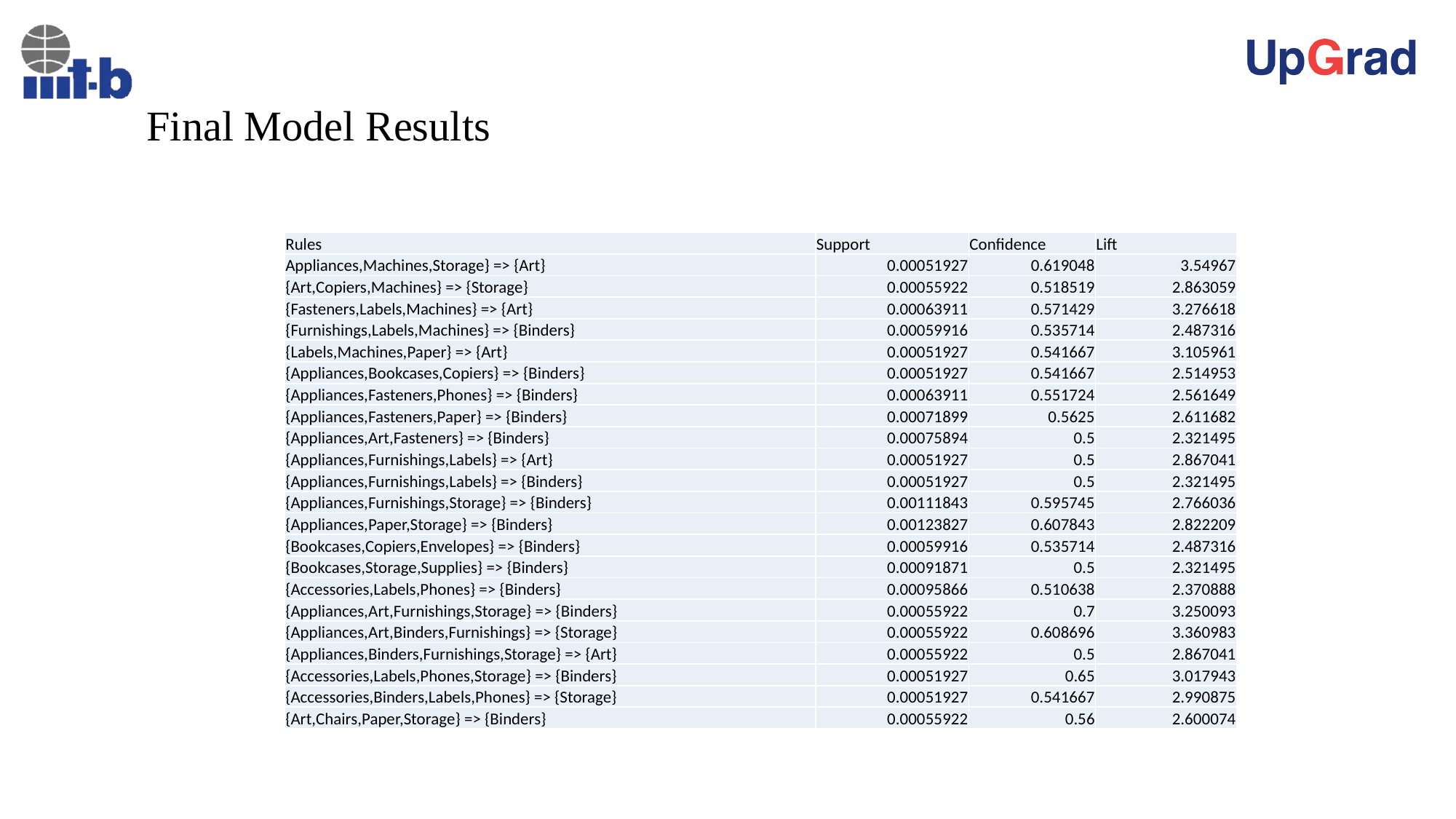

# Final Model Results
| Rules | Support | Confidence | Lift |
| --- | --- | --- | --- |
| Appliances,Machines,Storage} => {Art} | 0.00051927 | 0.619048 | 3.54967 |
| {Art,Copiers,Machines} => {Storage} | 0.00055922 | 0.518519 | 2.863059 |
| {Fasteners,Labels,Machines} => {Art} | 0.00063911 | 0.571429 | 3.276618 |
| {Furnishings,Labels,Machines} => {Binders} | 0.00059916 | 0.535714 | 2.487316 |
| {Labels,Machines,Paper} => {Art} | 0.00051927 | 0.541667 | 3.105961 |
| {Appliances,Bookcases,Copiers} => {Binders} | 0.00051927 | 0.541667 | 2.514953 |
| {Appliances,Fasteners,Phones} => {Binders} | 0.00063911 | 0.551724 | 2.561649 |
| {Appliances,Fasteners,Paper} => {Binders} | 0.00071899 | 0.5625 | 2.611682 |
| {Appliances,Art,Fasteners} => {Binders} | 0.00075894 | 0.5 | 2.321495 |
| {Appliances,Furnishings,Labels} => {Art} | 0.00051927 | 0.5 | 2.867041 |
| {Appliances,Furnishings,Labels} => {Binders} | 0.00051927 | 0.5 | 2.321495 |
| {Appliances,Furnishings,Storage} => {Binders} | 0.00111843 | 0.595745 | 2.766036 |
| {Appliances,Paper,Storage} => {Binders} | 0.00123827 | 0.607843 | 2.822209 |
| {Bookcases,Copiers,Envelopes} => {Binders} | 0.00059916 | 0.535714 | 2.487316 |
| {Bookcases,Storage,Supplies} => {Binders} | 0.00091871 | 0.5 | 2.321495 |
| {Accessories,Labels,Phones} => {Binders} | 0.00095866 | 0.510638 | 2.370888 |
| {Appliances,Art,Furnishings,Storage} => {Binders} | 0.00055922 | 0.7 | 3.250093 |
| {Appliances,Art,Binders,Furnishings} => {Storage} | 0.00055922 | 0.608696 | 3.360983 |
| {Appliances,Binders,Furnishings,Storage} => {Art} | 0.00055922 | 0.5 | 2.867041 |
| {Accessories,Labels,Phones,Storage} => {Binders} | 0.00051927 | 0.65 | 3.017943 |
| {Accessories,Binders,Labels,Phones} => {Storage} | 0.00051927 | 0.541667 | 2.990875 |
| {Art,Chairs,Paper,Storage} => {Binders} | 0.00055922 | 0.56 | 2.600074 |